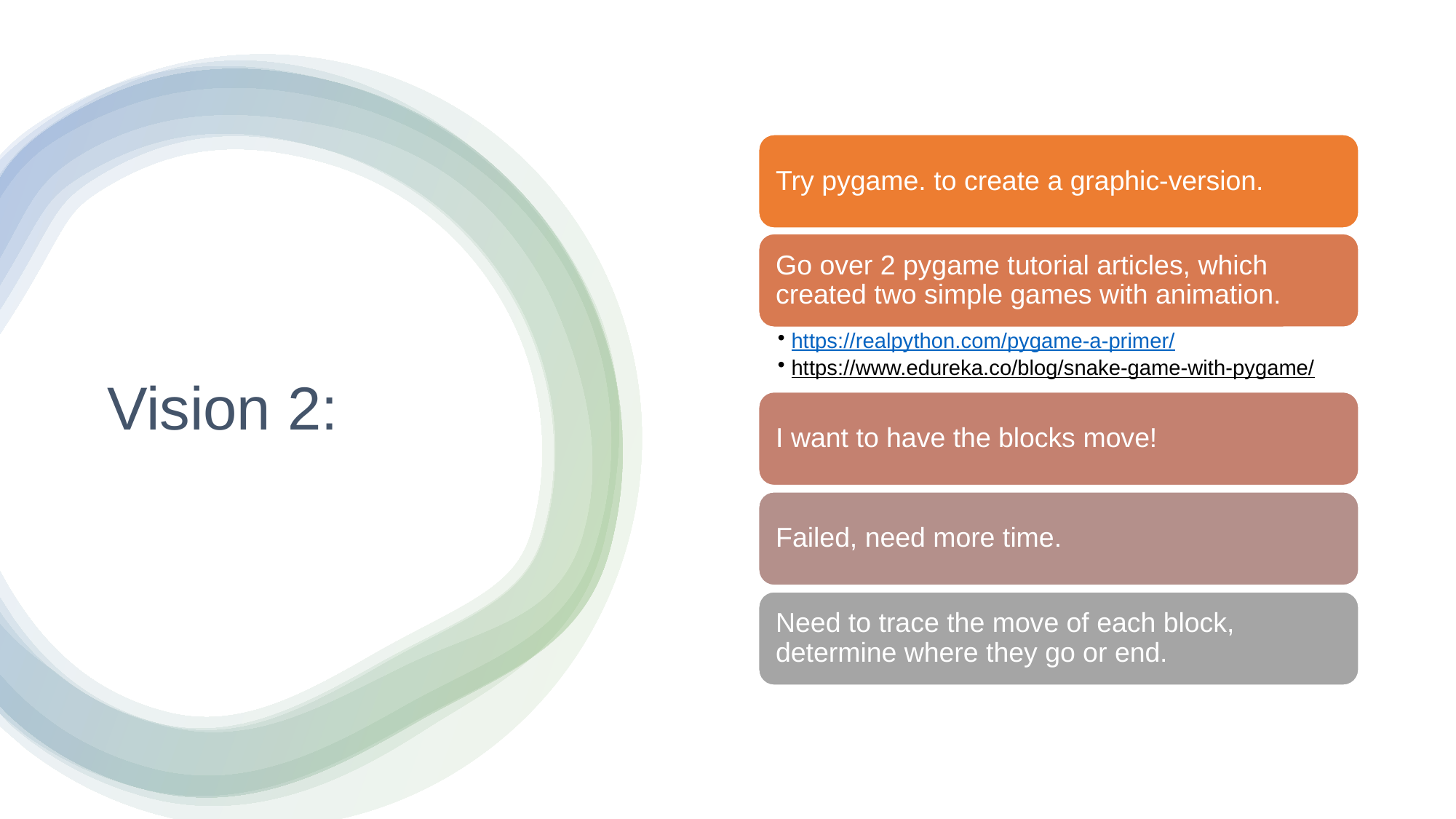

Try pygame. to create a graphic-version.
Go over 2 pygame tutorial articles, which created two simple games with animation.
https://realpython.com/pygame-a-primer/
https://www.edureka.co/blog/snake-game-with-pygame/
I want to have the blocks move!
Failed, need more time.
Need to trace the move of each block, determine where they go or end.
# Vision 2: